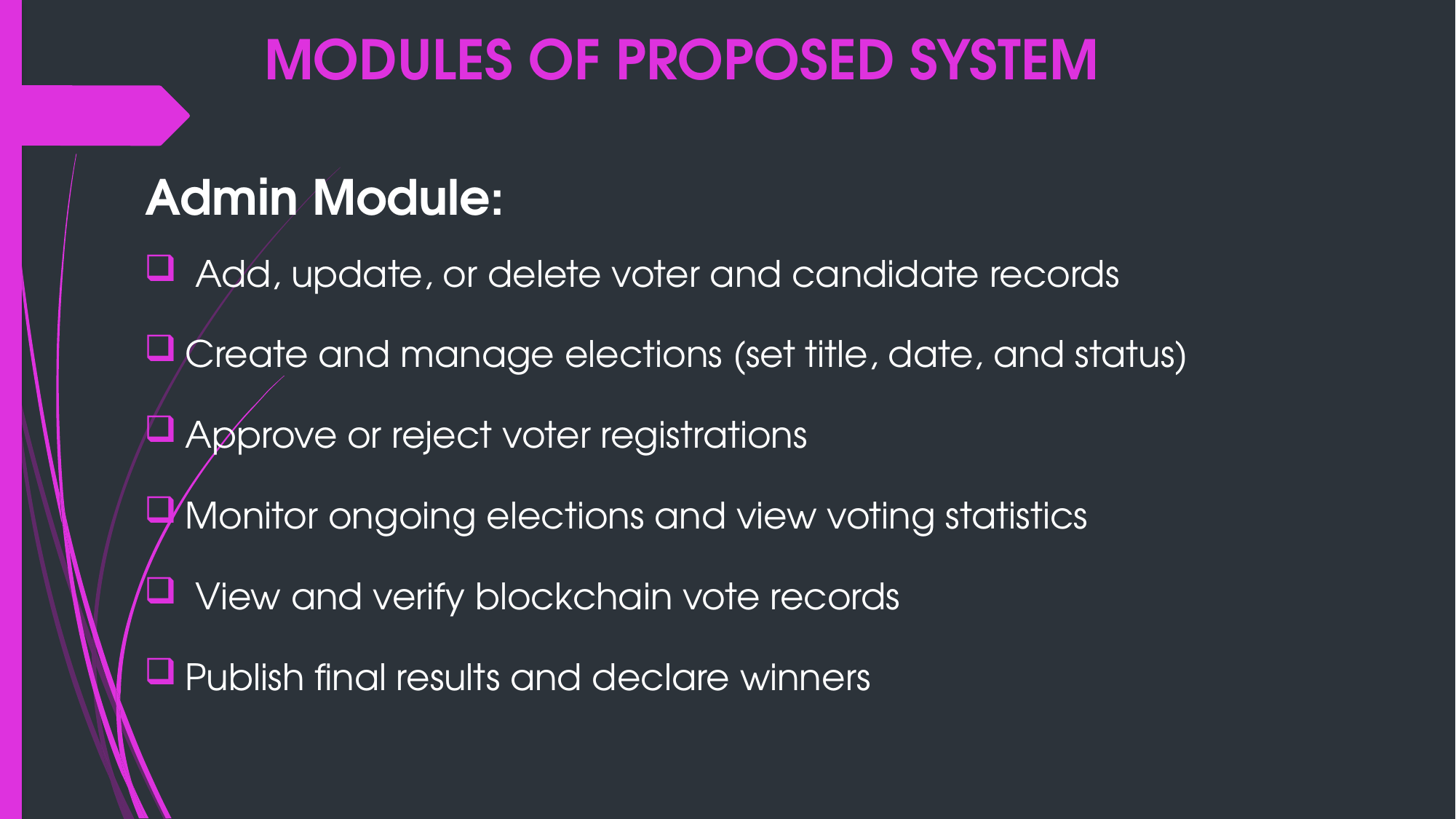

# MODULES OF PROPOSED SYSTEM
Admin Module:
 Add, update, or delete voter and candidate records
Create and manage elections (set title, date, and status)
Approve or reject voter registrations
Monitor ongoing elections and view voting statistics
 View and verify blockchain vote records
Publish final results and declare winners